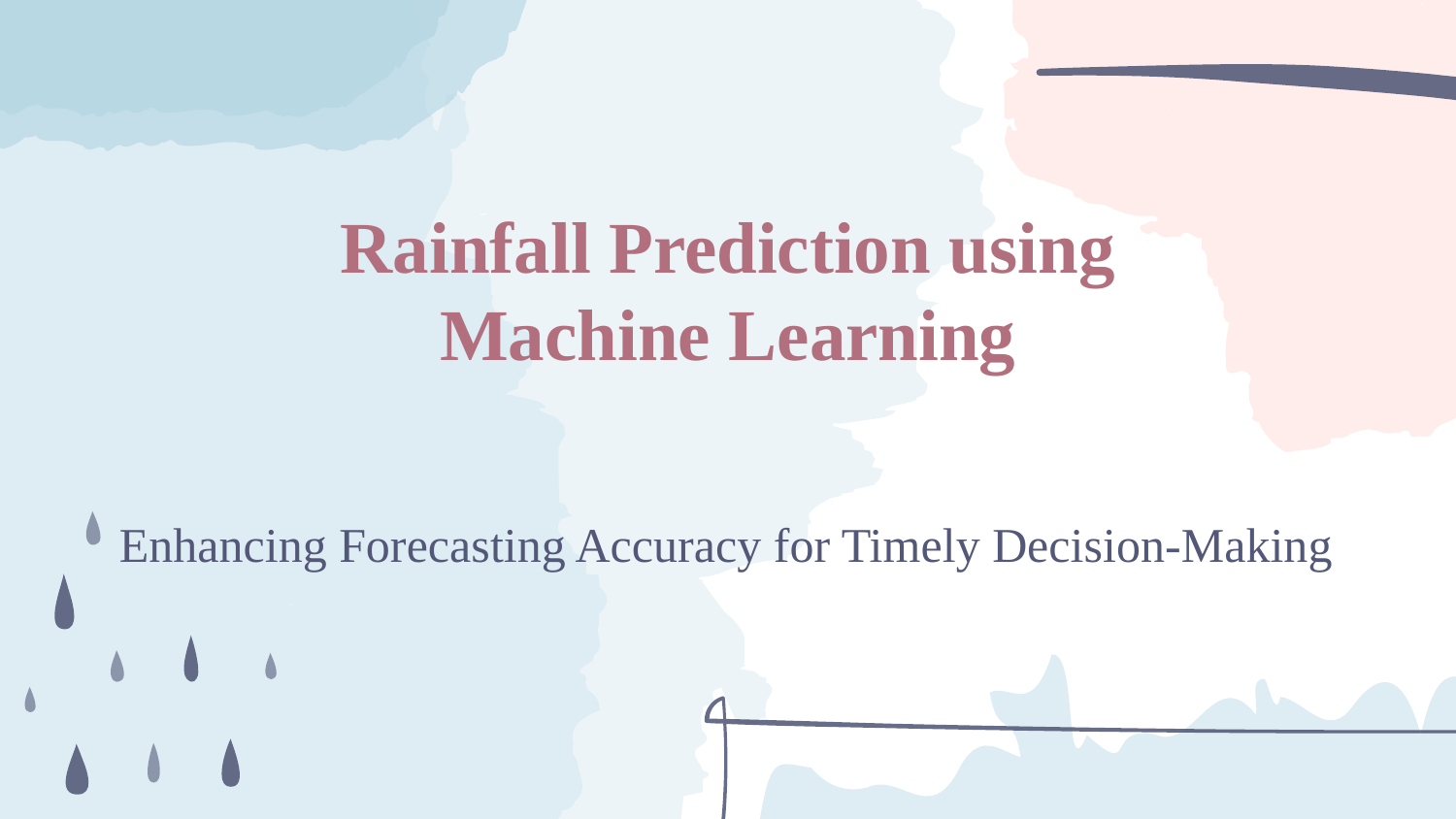

# Rainfall Prediction using Machine Learning
 Enhancing Forecasting Accuracy for Timely Decision-Making